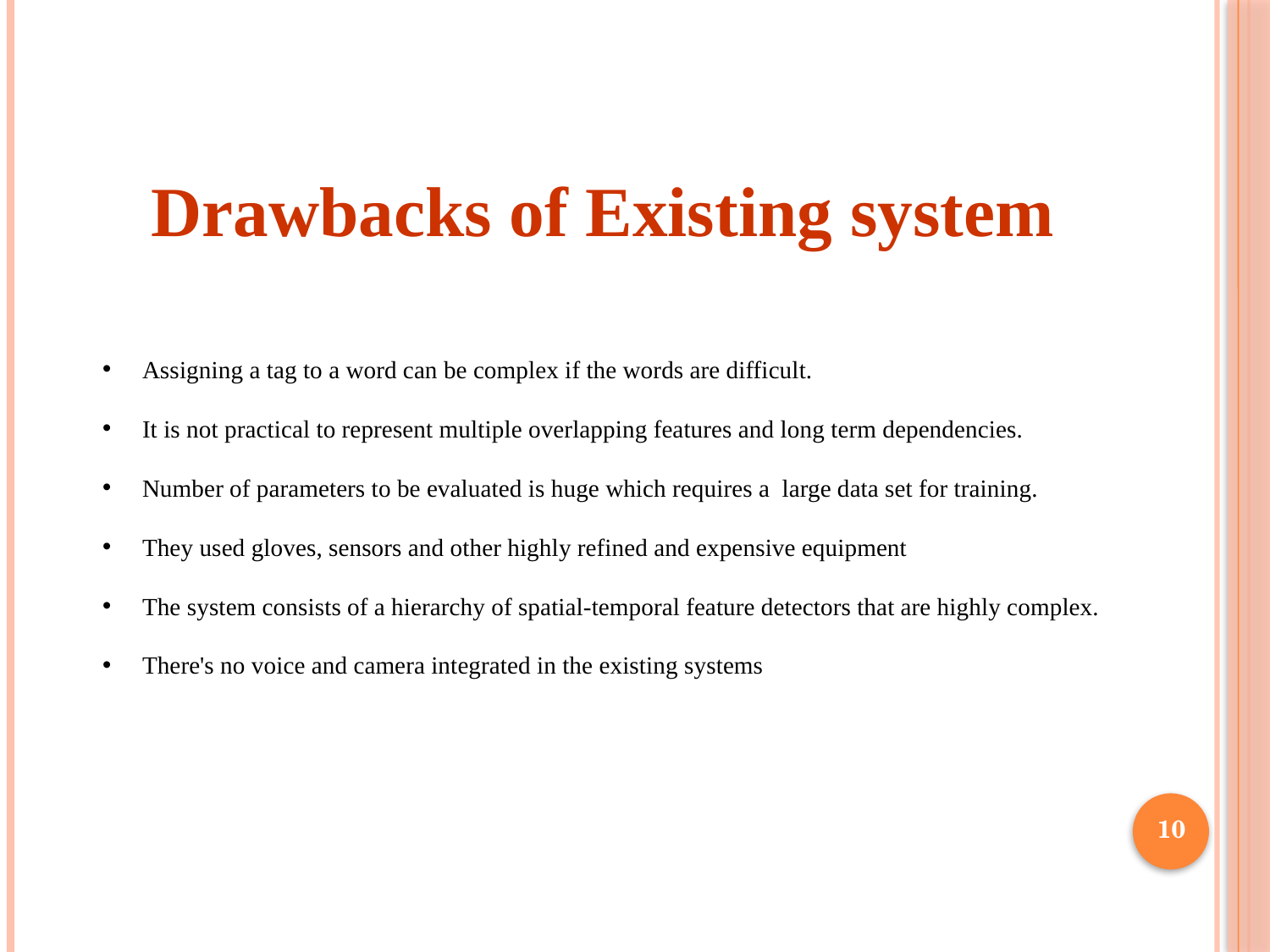

Drawbacks of Existing system

Assigning a tag to a word can be complex if the words are difficult.
It is not practical to represent multiple overlapping features and long term dependencies.
Number of parameters to be evaluated is huge which requires a  large data set for training.
They used gloves, sensors and other highly refined and expensive equipment
The system consists of a hierarchy of spatial-temporal feature detectors that are highly complex.
There's no voice and camera integrated in the existing systems

10